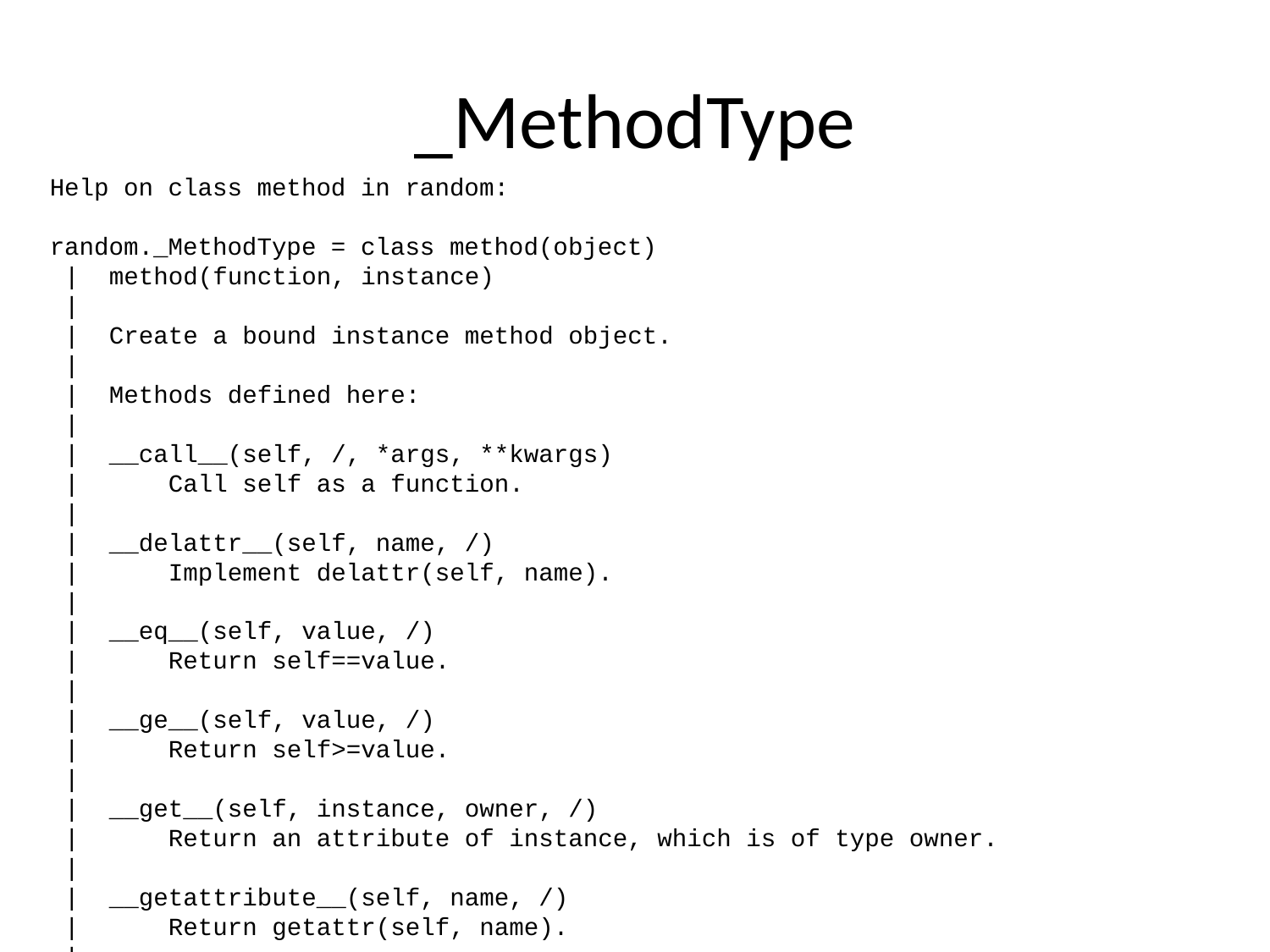

# _MethodType

Help on class method in random:

random._MethodType = class method(object)
 |  method(function, instance)
 |
 |  Create a bound instance method object.
 |
 |  Methods defined here:
 |
 |  __call__(self, /, *args, **kwargs)
 |      Call self as a function.
 |
 |  __delattr__(self, name, /)
 |      Implement delattr(self, name).
 |
 |  __eq__(self, value, /)
 |      Return self==value.
 |
 |  __ge__(self, value, /)
 |      Return self>=value.
 |
 |  __get__(self, instance, owner, /)
 |      Return an attribute of instance, which is of type owner.
 |
 |  __getattribute__(self, name, /)
 |      Return getattr(self, name).
 |
 |  __gt__(self, value, /)
 |      Return self>value.
 |
 |  __hash__(self, /)
 |      Return hash(self).
 |
 |  __le__(self, value, /)
 |      Return self<=value.
 |
 |  __lt__(self, value, /)
 |      Return self<value.
 |
 |  __ne__(self, value, /)
 |      Return self!=value.
 |
 |  __reduce__(...)
 |      Helper for pickle.
 |
 |  __repr__(self, /)
 |      Return repr(self).
 |
 |  __setattr__(self, name, value, /)
 |      Implement setattr(self, name, value).
 |
 |  ----------------------------------------------------------------------
 |  Static methods defined here:
 |
 |  __new__(*args, **kwargs) from builtins.type
 |      Create and return a new object.  See help(type) for accurate signature.
 |
 |  ----------------------------------------------------------------------
 |  Data descriptors defined here:
 |
 |  __func__
 |      the function (or other callable) implementing a method
 |
 |  __self__
 |      the instance to which a method is bound